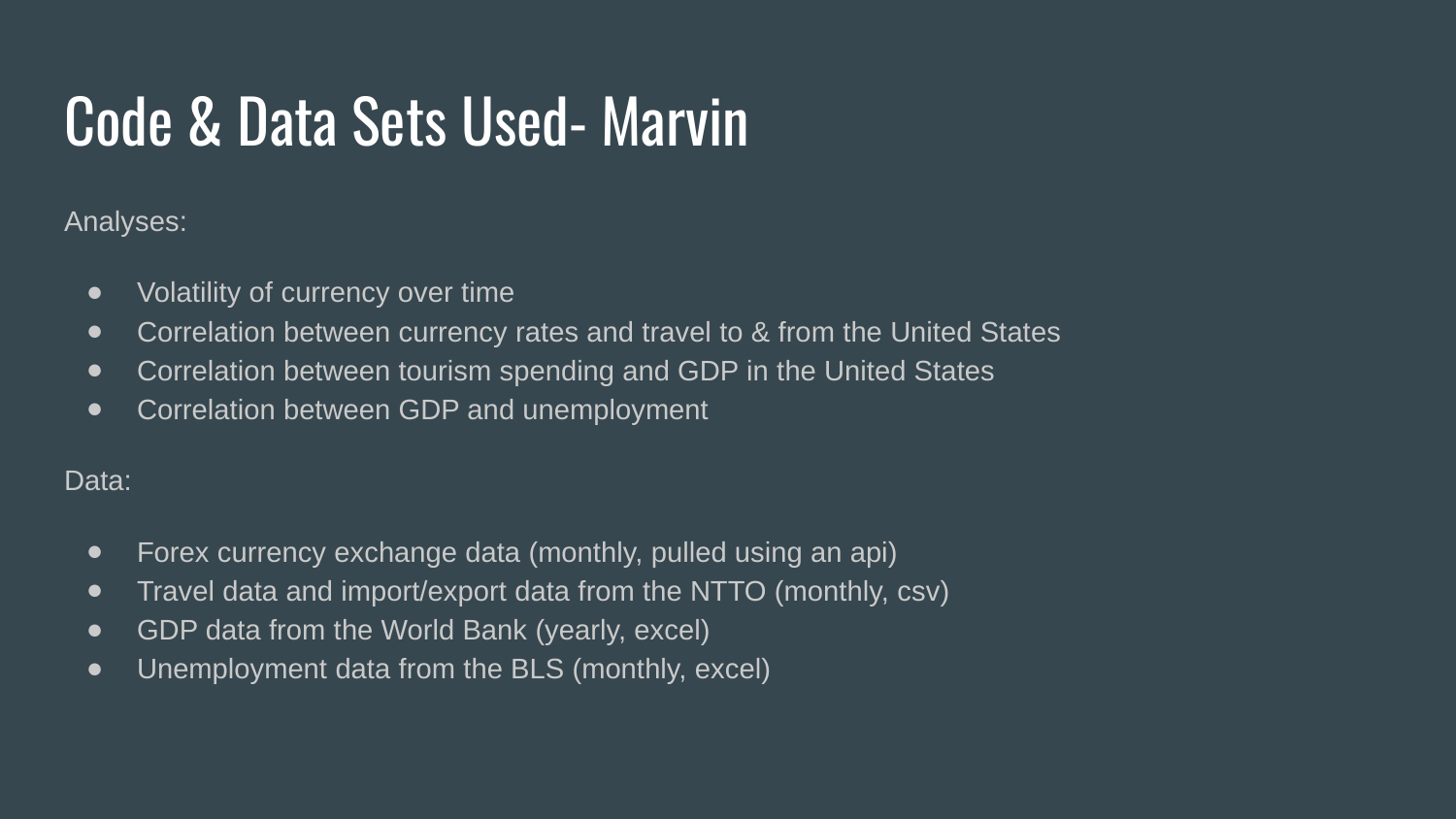

# Code & Data Sets Used- Marvin
Analyses:
Volatility of currency over time
Correlation between currency rates and travel to & from the United States
Correlation between tourism spending and GDP in the United States
Correlation between GDP and unemployment
Data:
Forex currency exchange data (monthly, pulled using an api)
Travel data and import/export data from the NTTO (monthly, csv)
GDP data from the World Bank (yearly, excel)
Unemployment data from the BLS (monthly, excel)